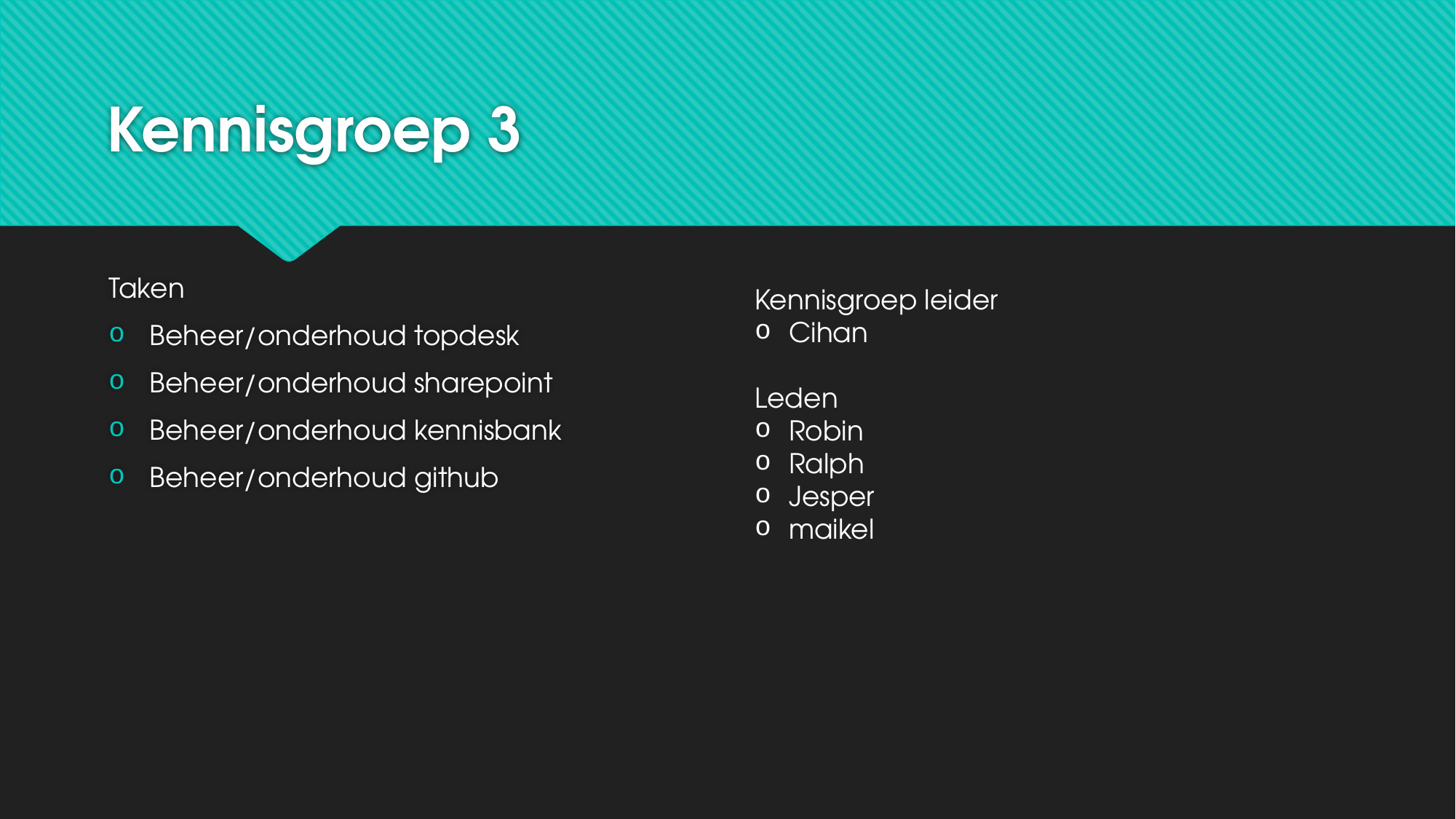

# Kennisgroep 3
Taken
Beheer/onderhoud topdesk
Beheer/onderhoud sharepoint
Beheer/onderhoud kennisbank
Beheer/onderhoud github

Kennisgroep leider
Cihan

Leden
Robin
Ralph
Jesper
maikel